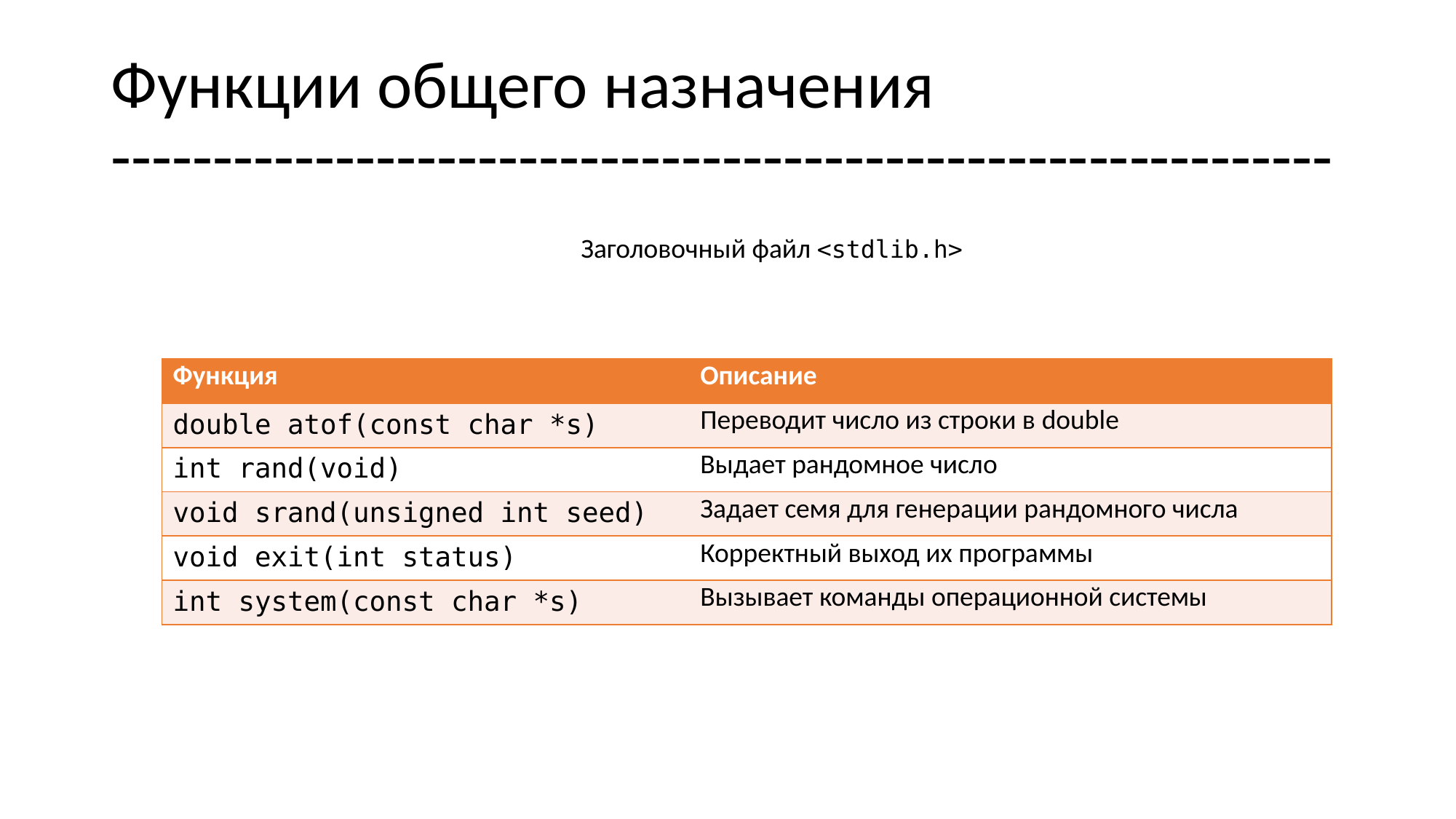

# Функции общего назначения ------------------------------------------------------------
Заголовочный файл <stdlib.h>
| Функция | Описание |
| --- | --- |
| double atof(const char \*s) | Переводит число из строки в double |
| int rand(void) | Выдает рандомное число |
| void srand(unsigned int seed) | Задает семя для генерации рандомного числа |
| void exit(int status) | Корректный выход их программы |
| int system(const char \*s) | Вызывает команды операционной системы |